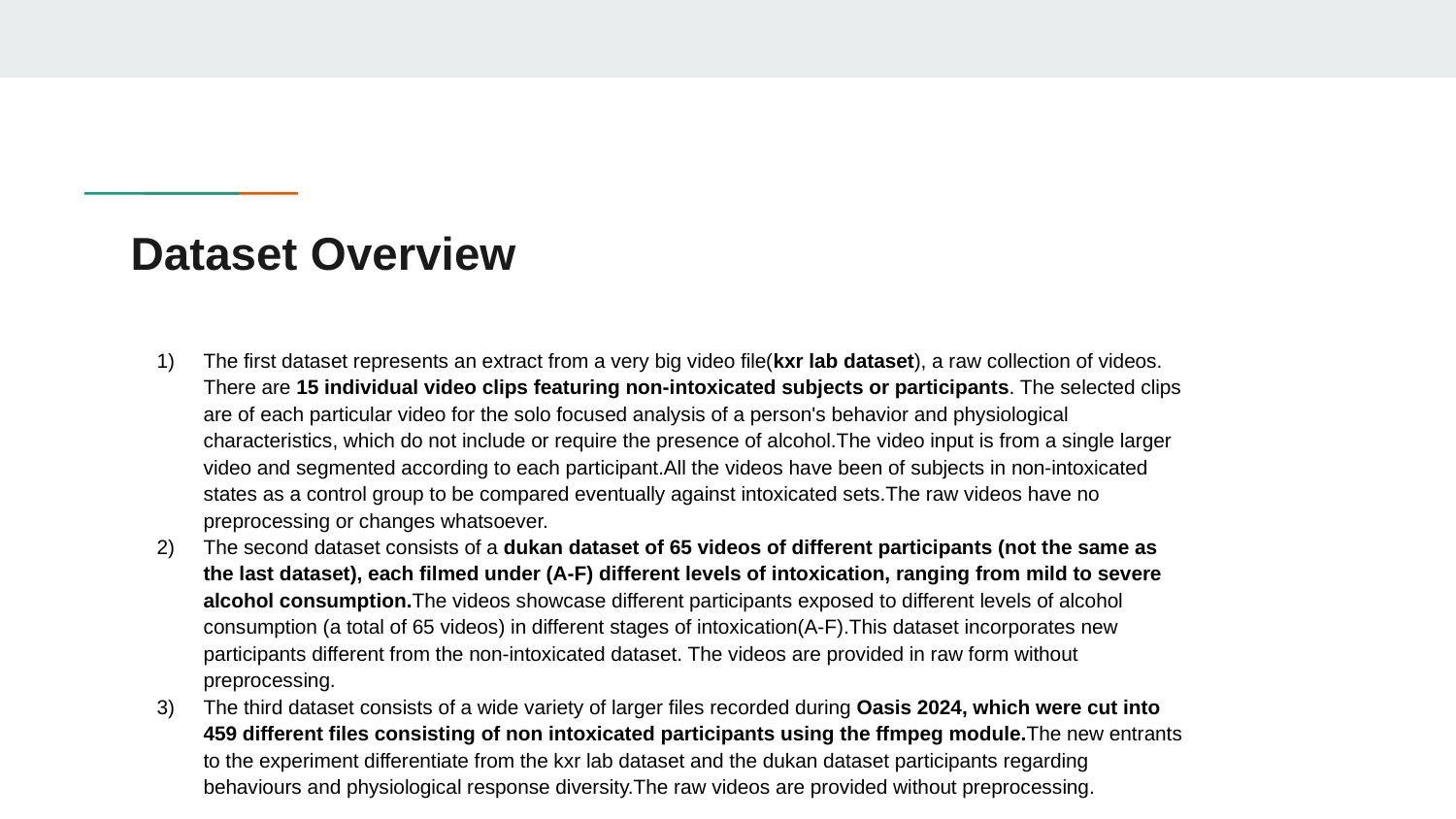

# Dataset Overview
The first dataset represents an extract from a very big video file(kxr lab dataset), a raw collection of videos. There are 15 individual video clips featuring non-intoxicated subjects or participants. The selected clips are of each particular video for the solo focused analysis of a person's behavior and physiological characteristics, which do not include or require the presence of alcohol.The video input is from a single larger video and segmented according to each participant.All the videos have been of subjects in non-intoxicated states as a control group to be compared eventually against intoxicated sets.The raw videos have no preprocessing or changes whatsoever.
The second dataset consists of a dukan dataset of 65 videos of different participants (not the same as the last dataset), each filmed under (A-F) different levels of intoxication, ranging from mild to severe alcohol consumption.The videos showcase different participants exposed to different levels of alcohol consumption (a total of 65 videos) in different stages of intoxication(A-F).This dataset incorporates new participants different from the non-intoxicated dataset. The videos are provided in raw form without preprocessing.
The third dataset consists of a wide variety of larger files recorded during Oasis 2024, which were cut into 459 different files consisting of non intoxicated participants using the ffmpeg module.The new entrants to the experiment differentiate from the kxr lab dataset and the dukan dataset participants regarding behaviours and physiological response diversity.The raw videos are provided without preprocessing.